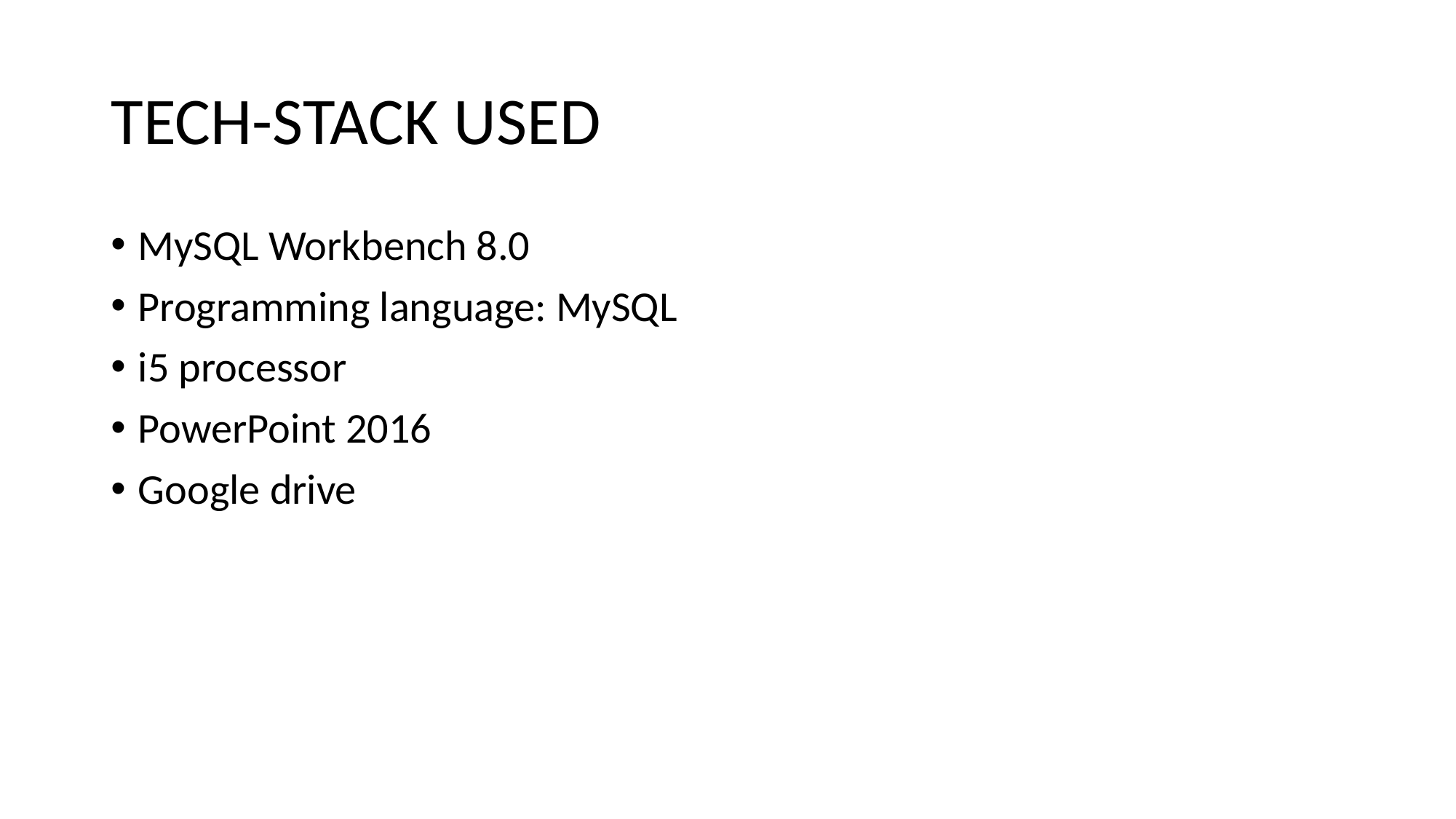

# TECH-STACK USED
MySQL Workbench 8.0
Programming language: MySQL
i5 processor
PowerPoint 2016
Google drive